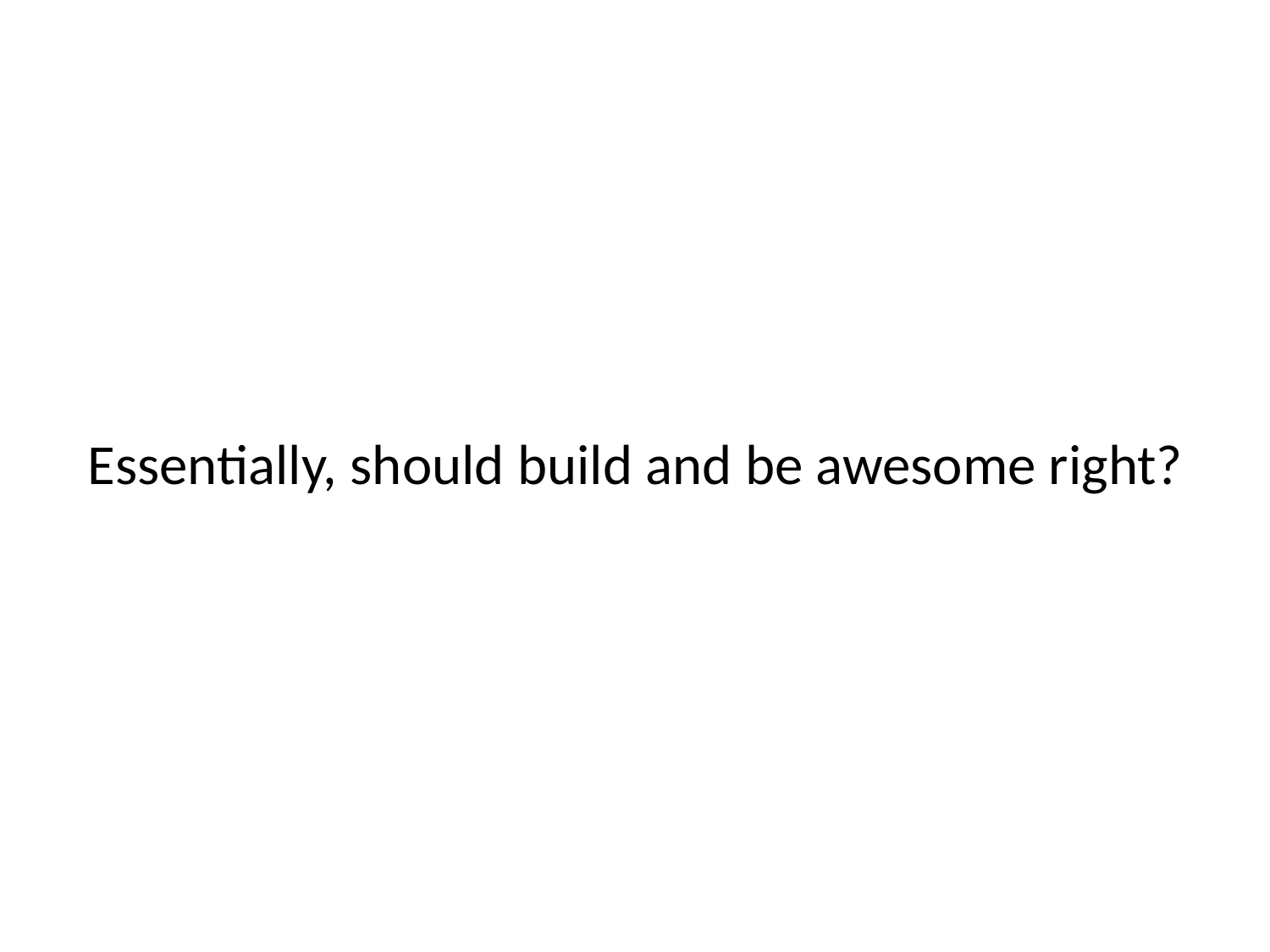

# Essentially, should build and be awesome right?